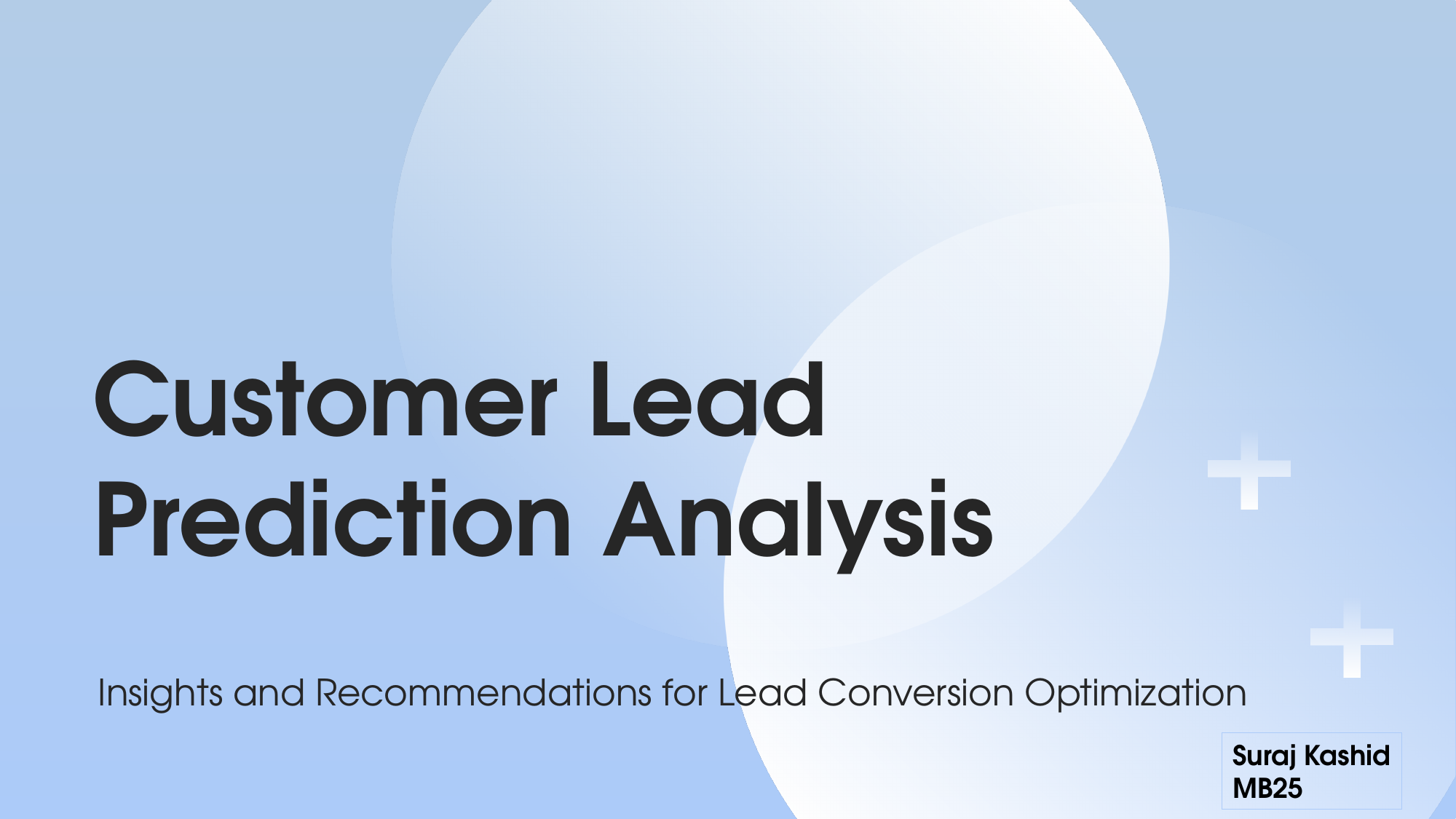

# Customer Lead Prediction Analysis
Insights and Recommendations for Lead Conversion Optimization
Suraj Kashid
MB25